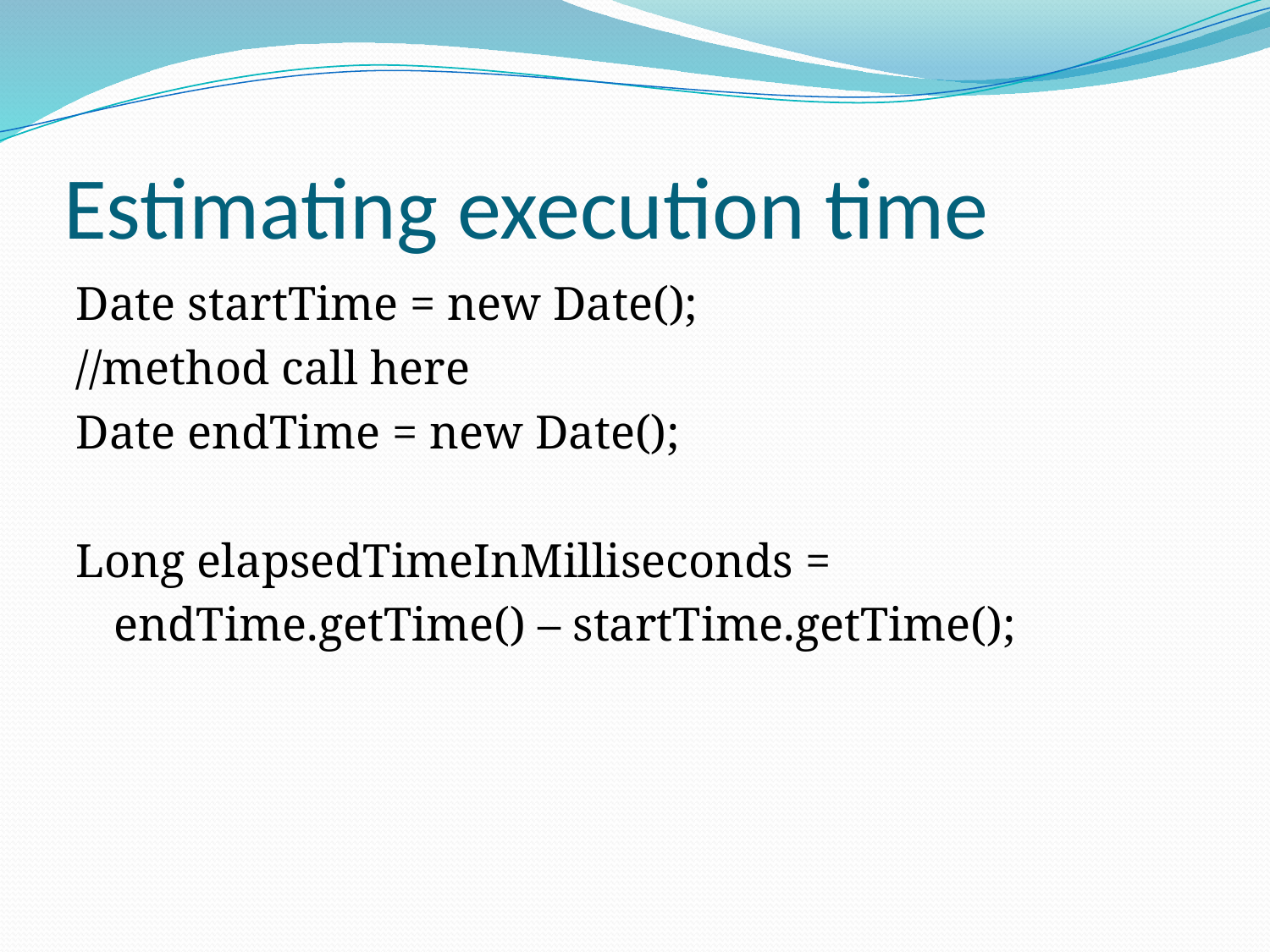

# Estimating execution time
Date startTime = new Date();
//method call here
Date endTime = new Date();

Long elapsedTimeInMilliseconds =
	endTime.getTime() – startTime.getTime();